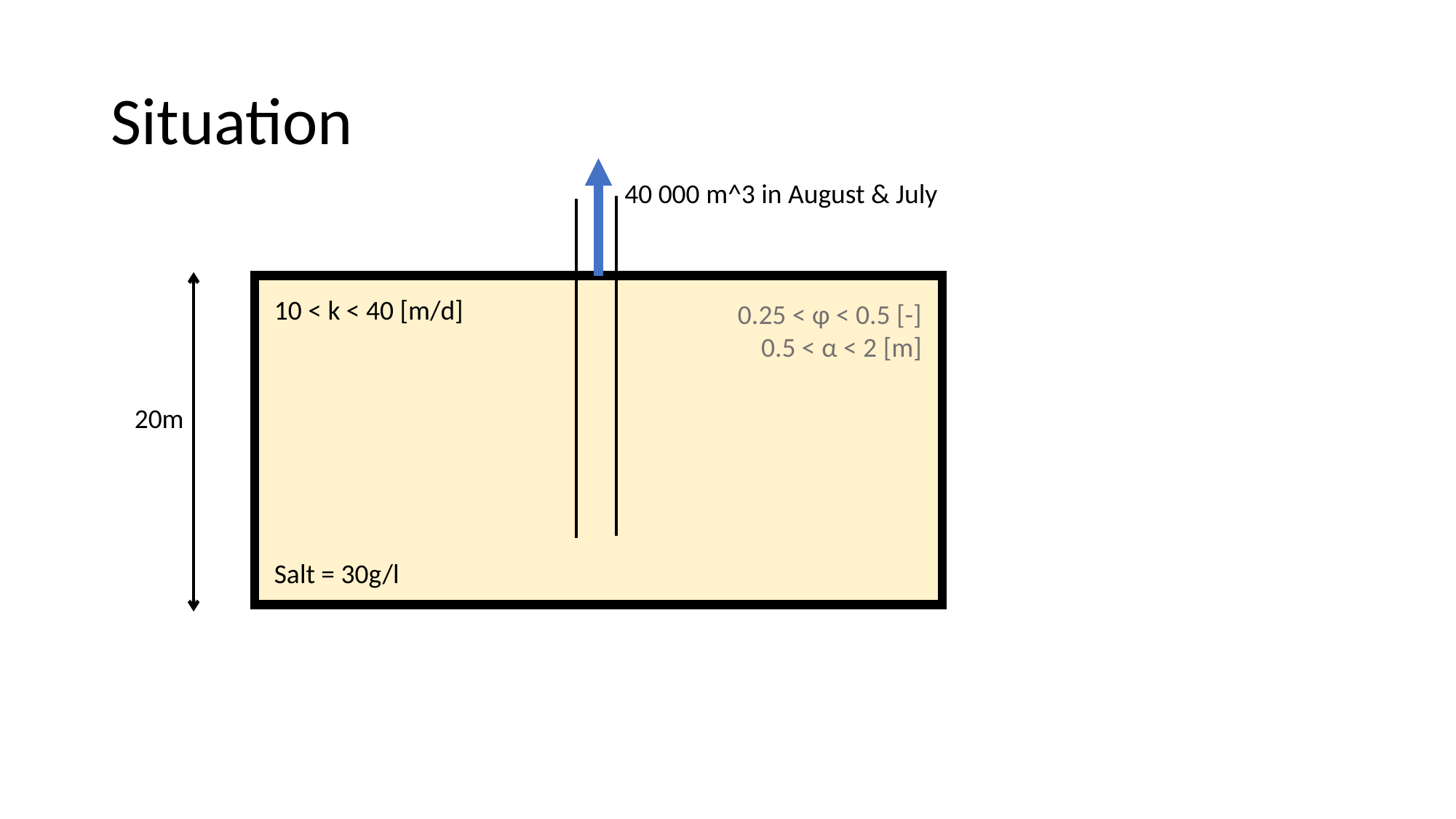

# Situation
40 000 m^3 in August & July

10 < k < 40 [m/d]
20m
Salt = 30g/l
0.25 < φ < 0.5 [-]
0.5 < α < 2 [m]